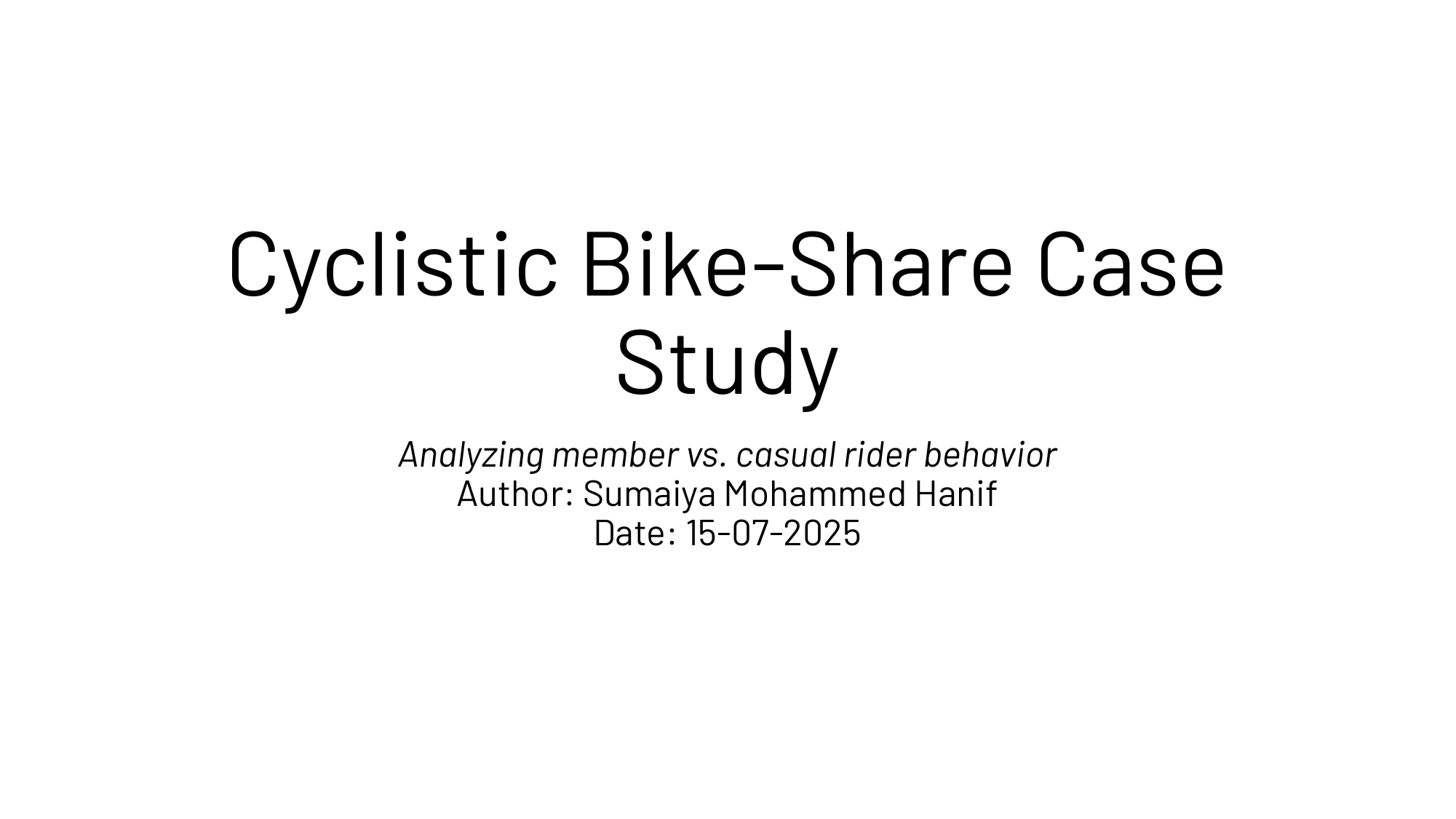

# Cyclistic Bike-Share Case Study
Analyzing member vs. casual rider behavior
Author: Sumaiya Mohammed Hanif
Date: 15-07-2025